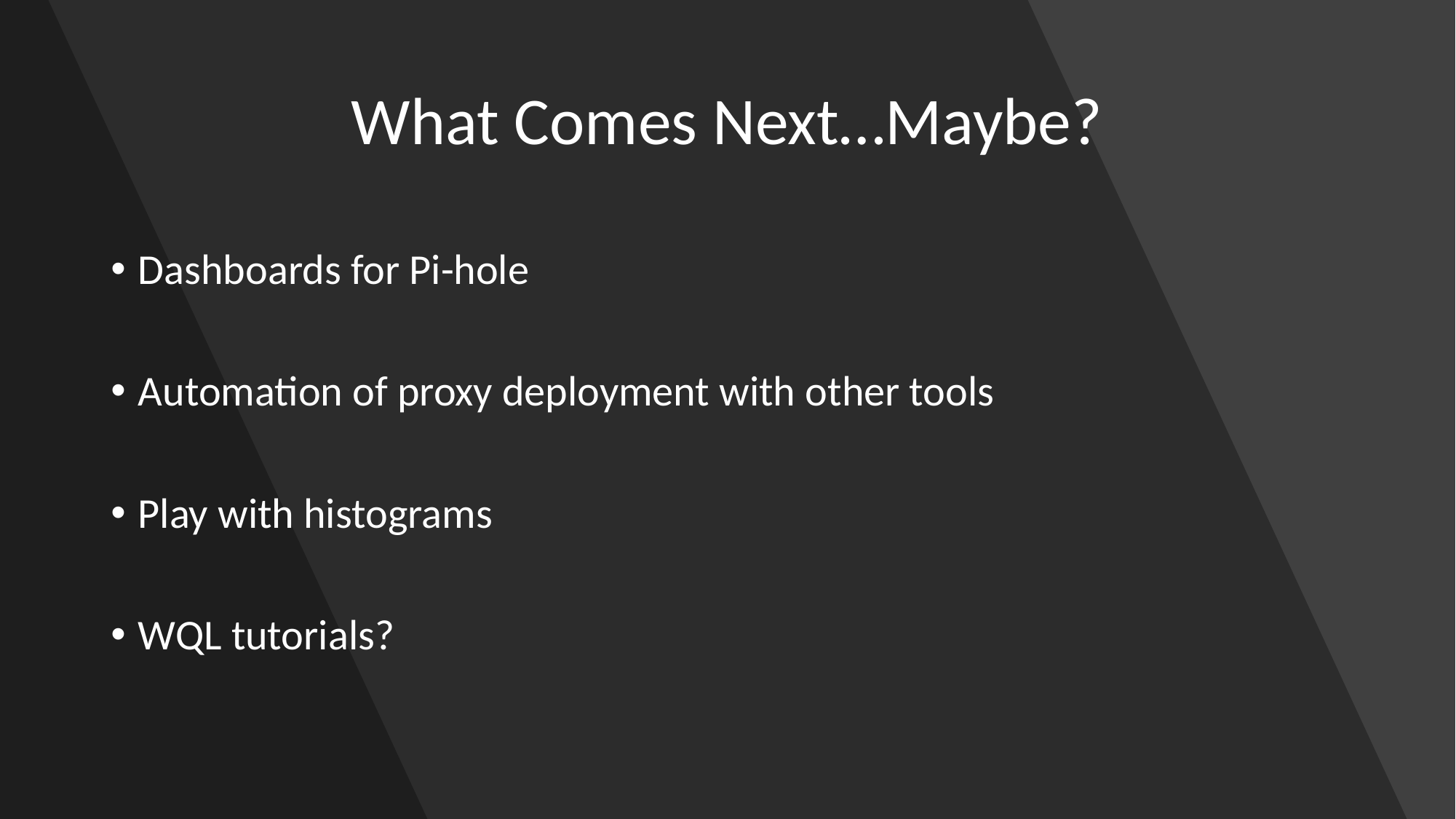

# What Comes Next…Maybe?
Dashboards for Pi-hole

Automation of proxy deployment with other tools

Play with histograms

WQL tutorials?